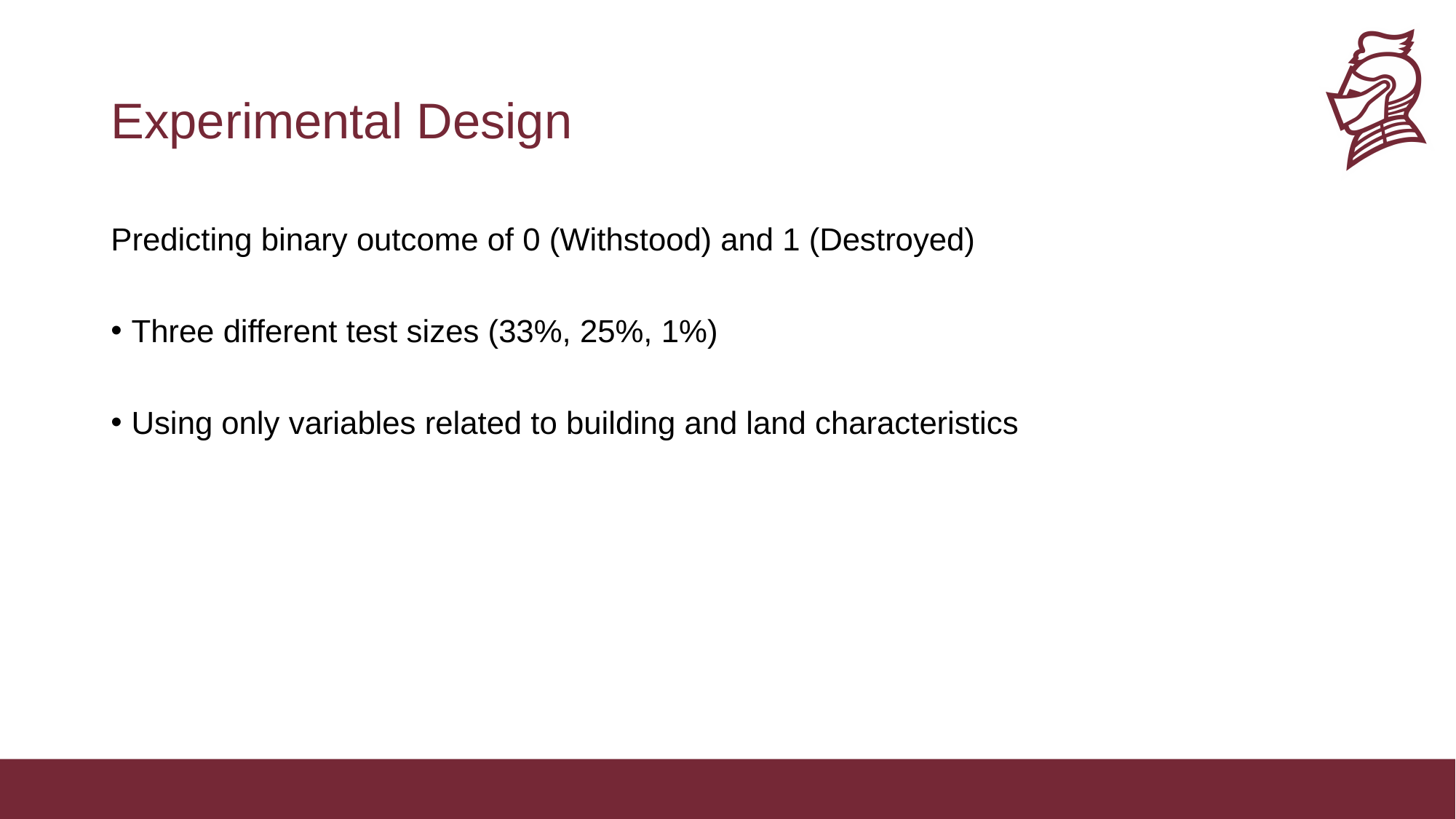

# Experimental Design
Predicting binary outcome of 0 (Withstood) and 1 (Destroyed)

Three different test sizes (33%, 25%, 1%)

Using only variables related to building and land characteristics